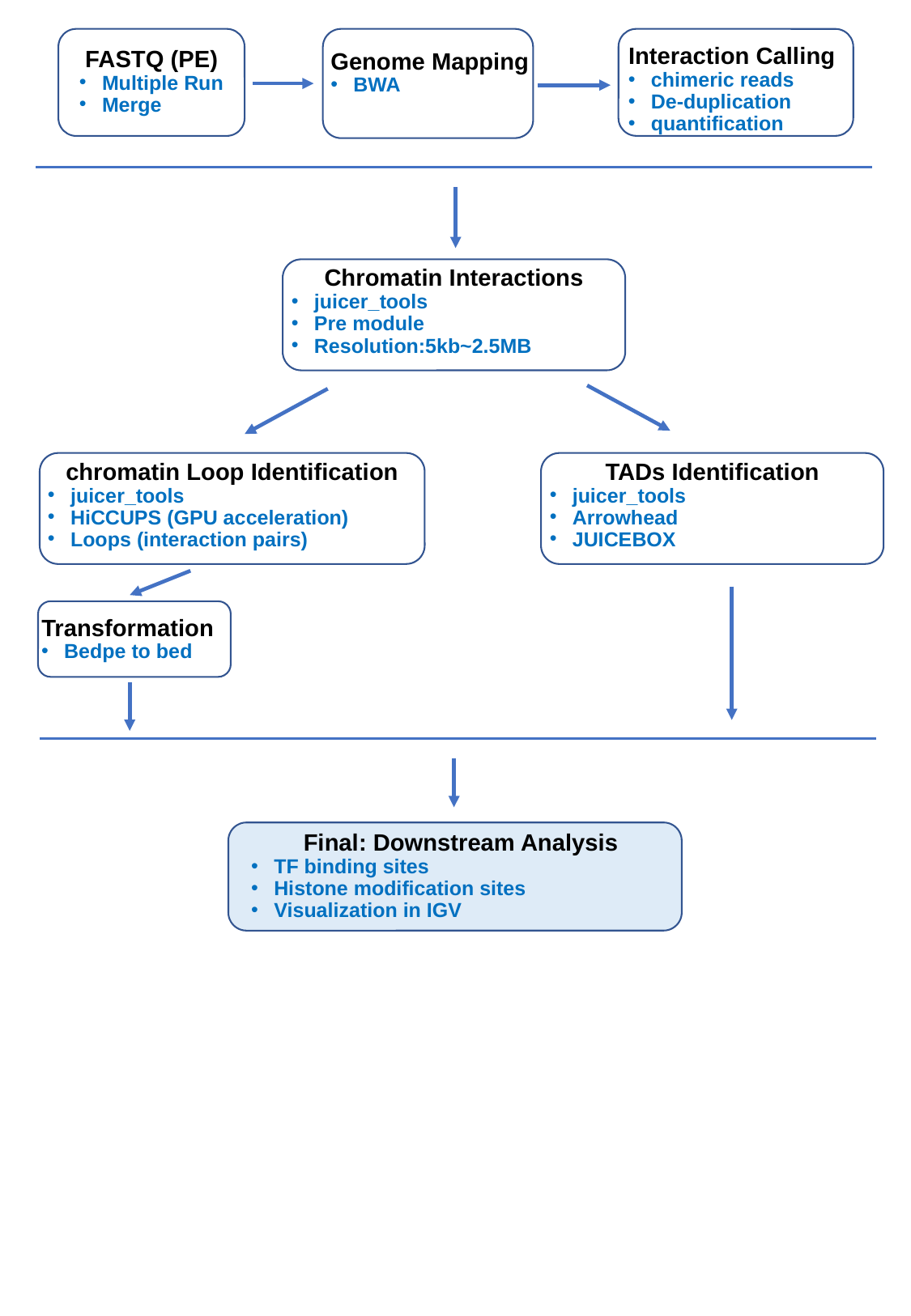

FASTQ (PE)
Multiple Run
Merge

Genome Mapping
BWA

Interaction Calling
chimeric reads
De-duplication
quantification
Chromatin Interactions
juicer_tools
Pre module
Resolution:5kb~2.5MB

TADs Identification
juicer_tools
Arrowhead
JUICEBOX

chromatin Loop Identification
juicer_tools
HiCCUPS (GPU acceleration)
Loops (interaction pairs)

Transformation
Bedpe to bed
Final: Downstream Analysis
TF binding sites
Histone modification sites
Visualization in IGV